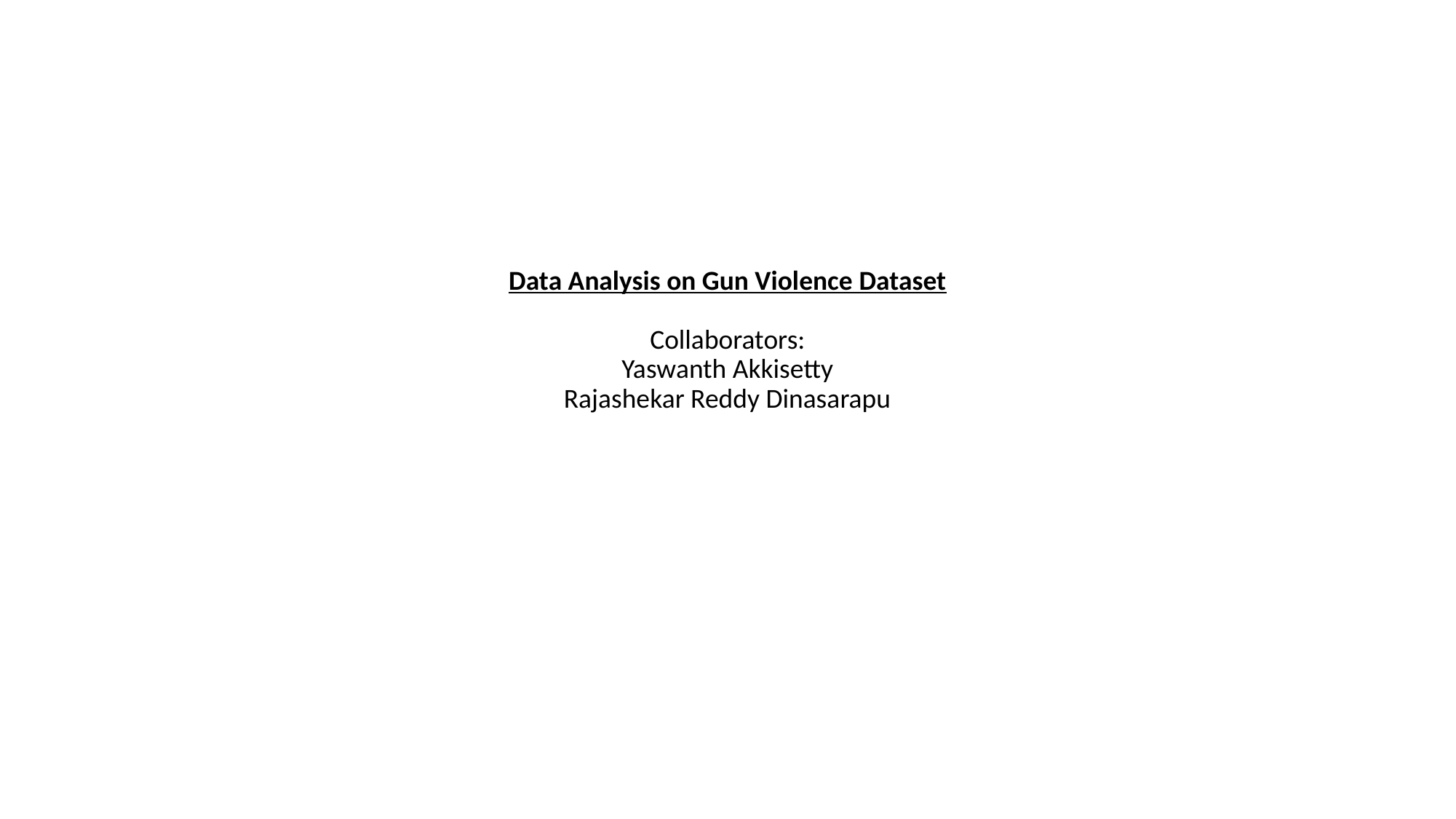

# Data Analysis on Gun Violence Dataset Collaborators: Yaswanth Akkisetty Rajashekar Reddy Dinasarapu